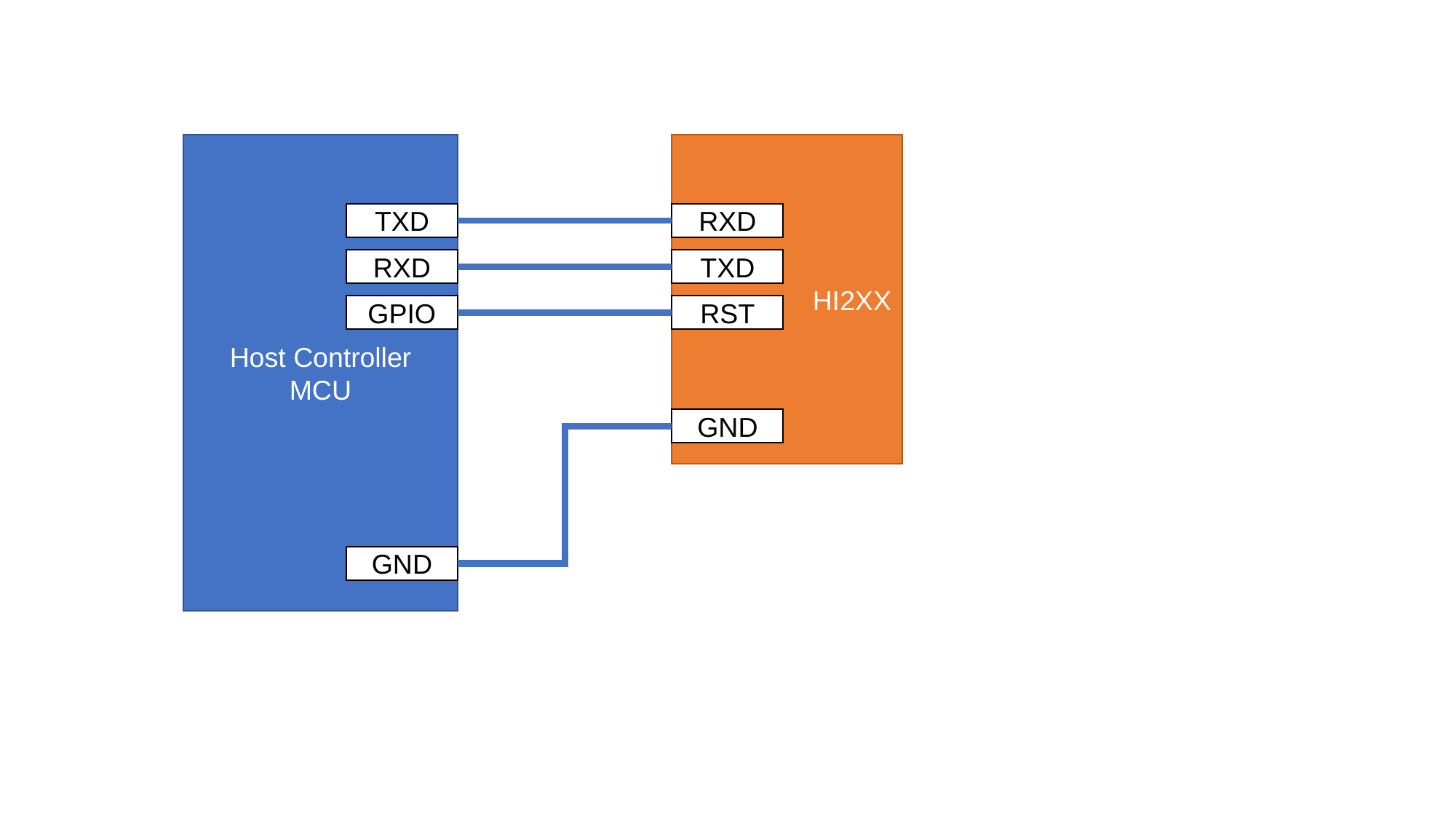

Host Controller
MCU
HI2XX
TXD
RXD
RXD
TXD
GPIO
RST
GND
GND